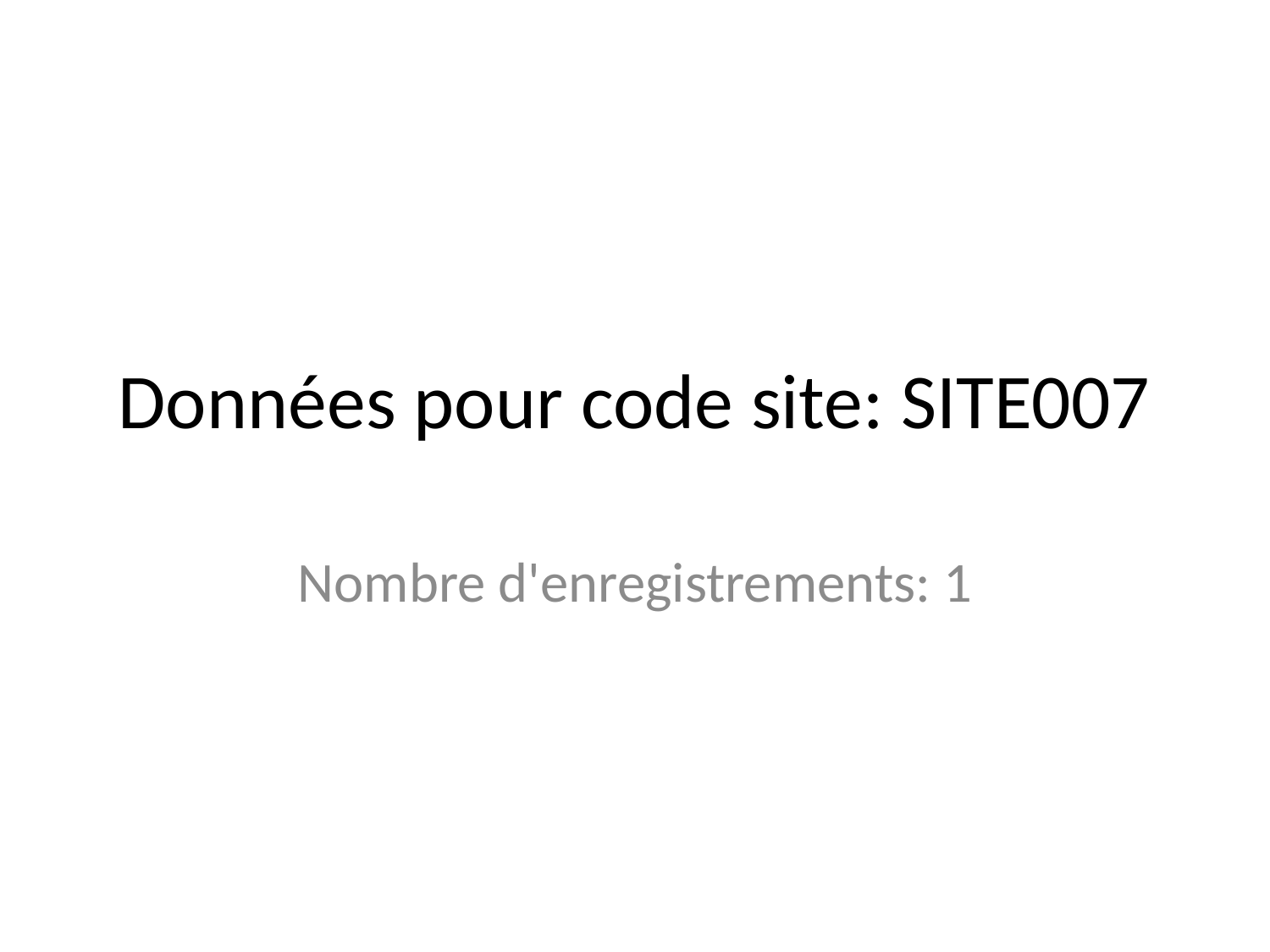

# Données pour code site: SITE007
Nombre d'enregistrements: 1